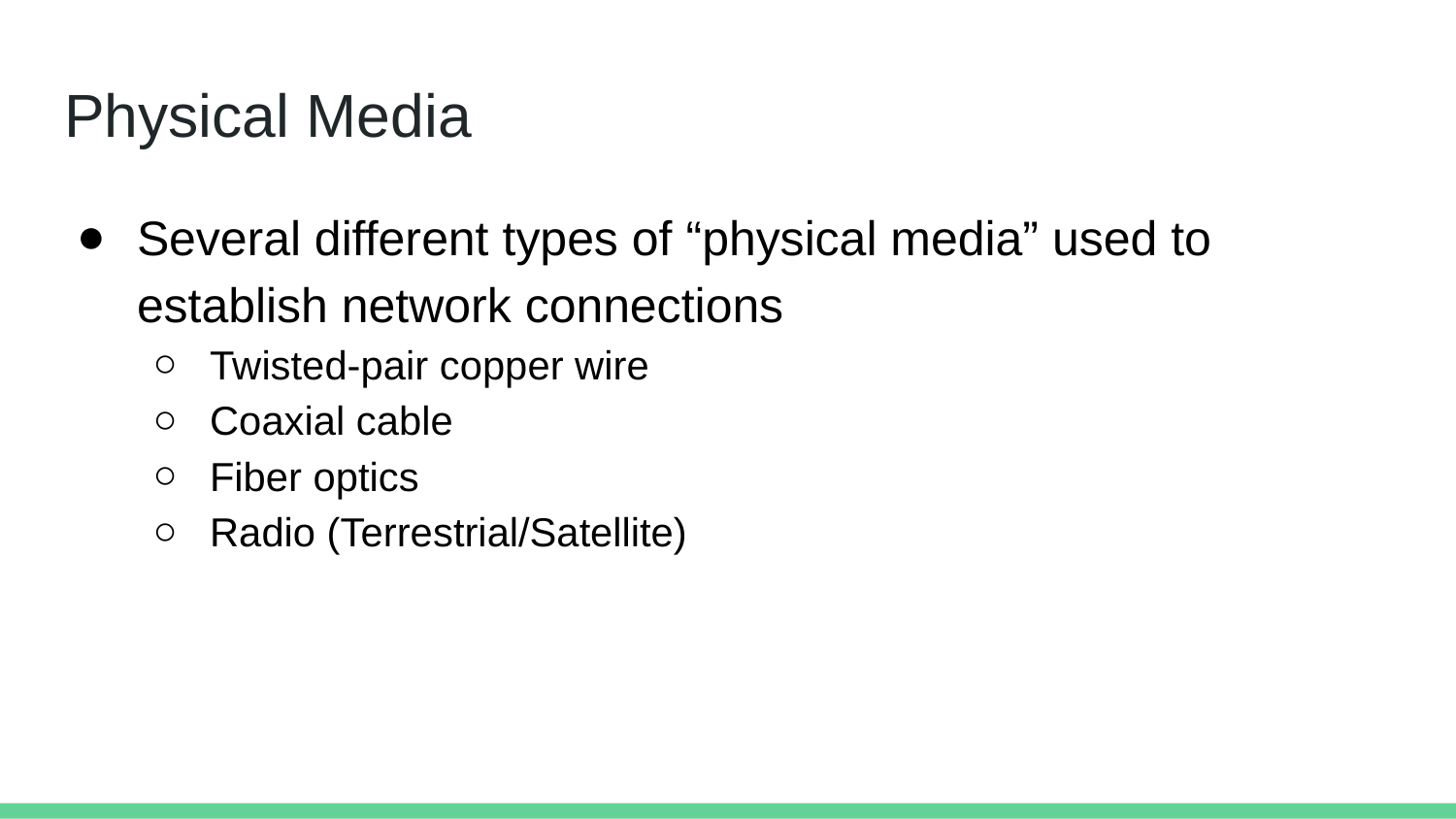

# Physical Media
Several different types of “physical media” used to establish network connections
Twisted-pair copper wire
Coaxial cable
Fiber optics
Radio (Terrestrial/Satellite)